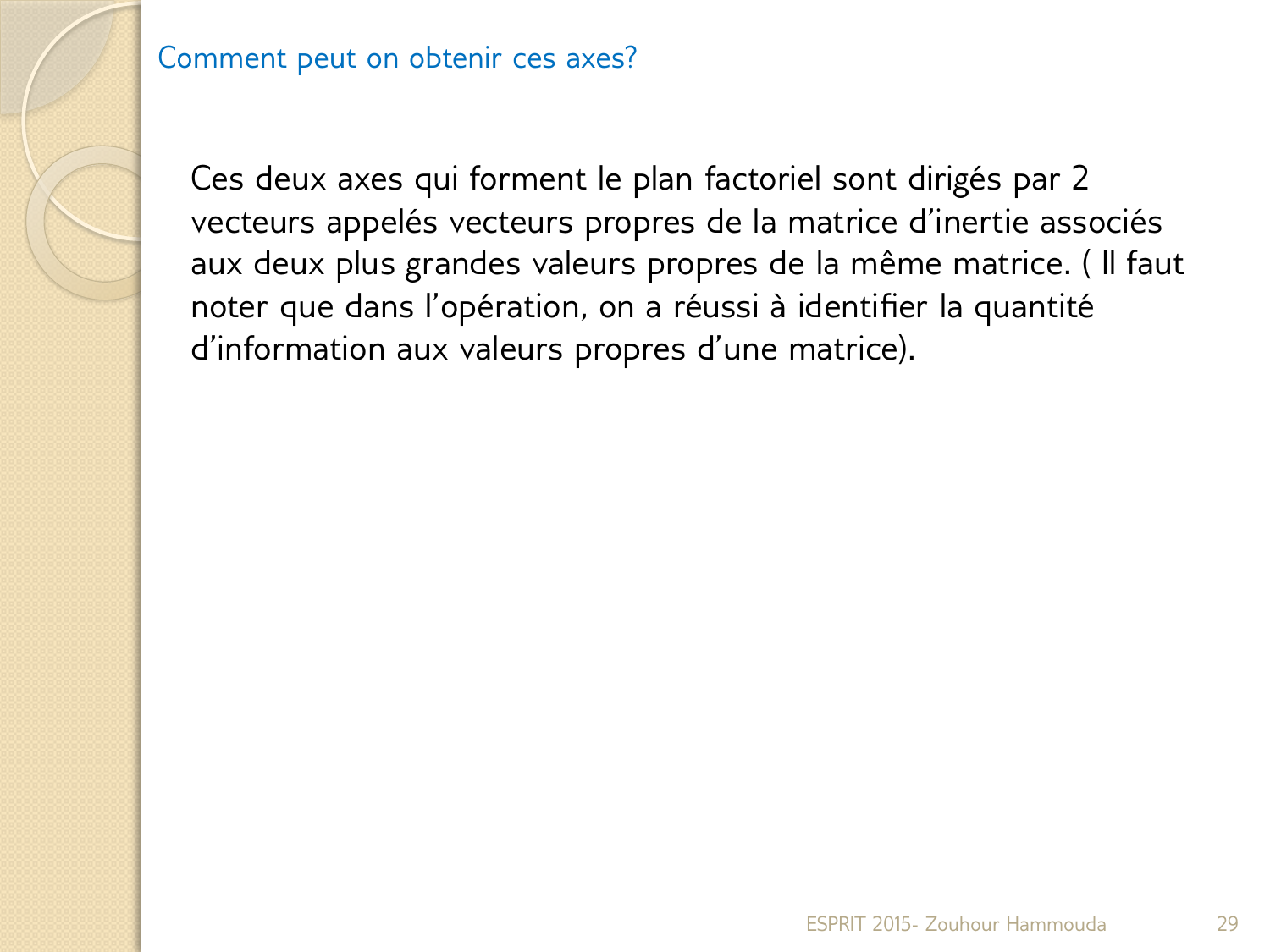

Comment peut on obtenir ces axes?
Ces deux axes qui forment le plan factoriel sont dirigés par 2 vecteurs appelés vecteurs propres de la matrice d’inertie associés aux deux plus grandes valeurs propres de la même matrice. ( Il faut noter que dans l’opération, on a réussi à identifier la quantité d’information aux valeurs propres d’une matrice).

ESPRIT 2015- Zouhour Hammouda
29